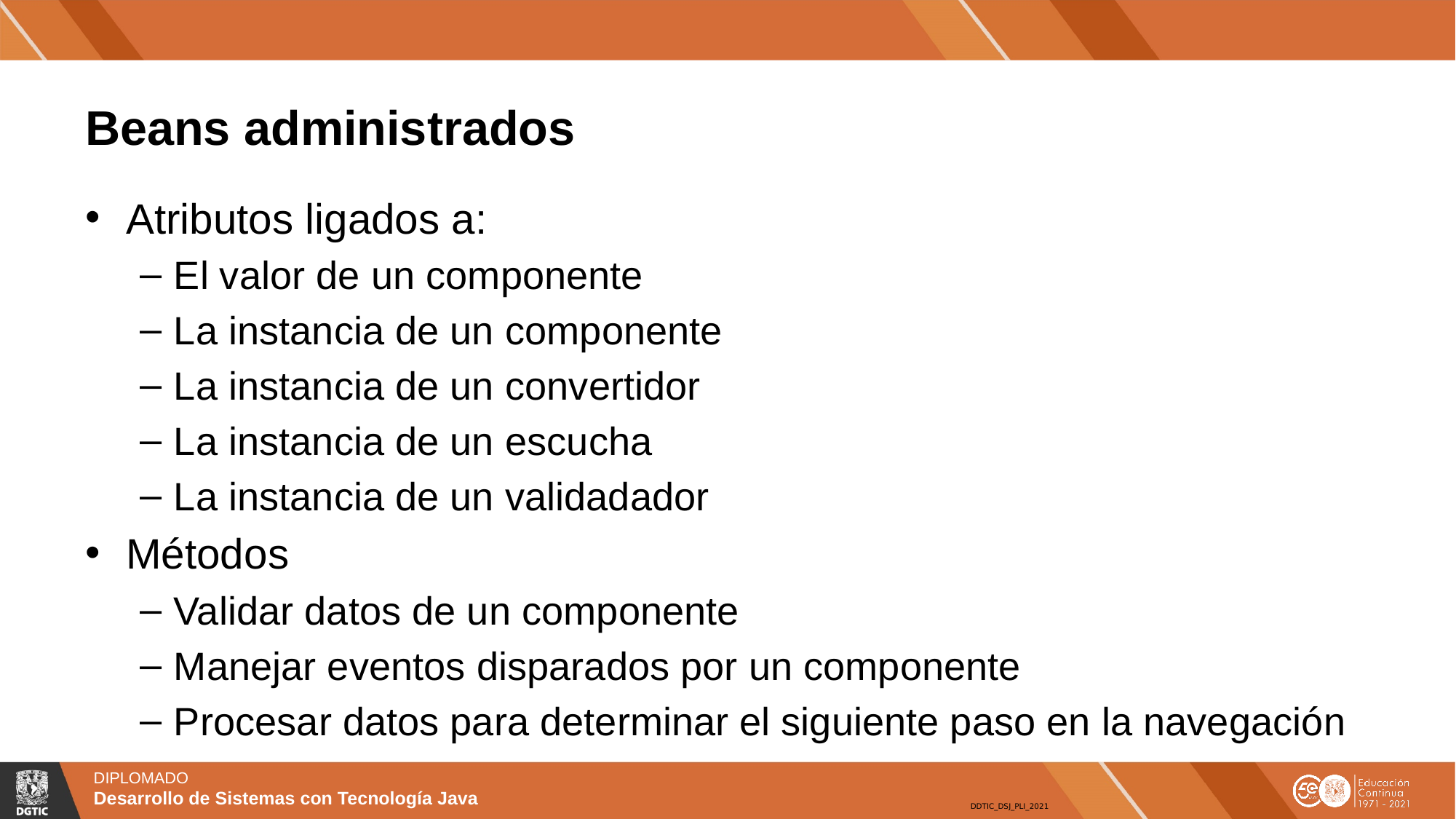

# Beans administrados
Atributos ligados a:
El valor de un componente
La instancia de un componente
La instancia de un convertidor
La instancia de un escucha
La instancia de un validadador
Métodos
Validar datos de un componente
Manejar eventos disparados por un componente
Procesar datos para determinar el siguiente paso en la navegación